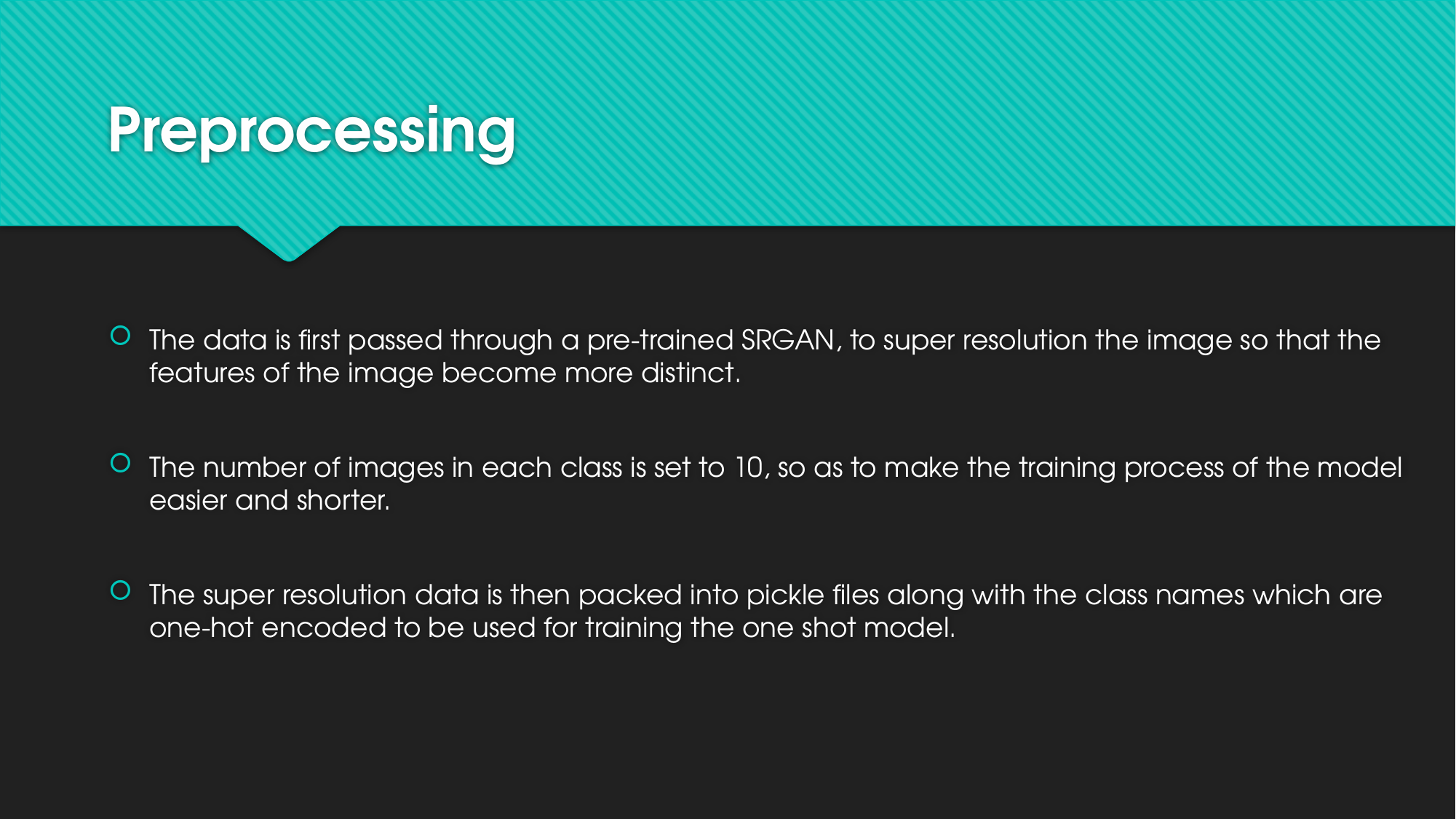

# Preprocessing
The data is first passed through a pre-trained SRGAN, to super resolution the image so that the features of the image become more distinct.

The number of images in each class is set to 10, so as to make the training process of the model easier and shorter.

The super resolution data is then packed into pickle files along with the class names which are one-hot encoded to be used for training the one shot model.